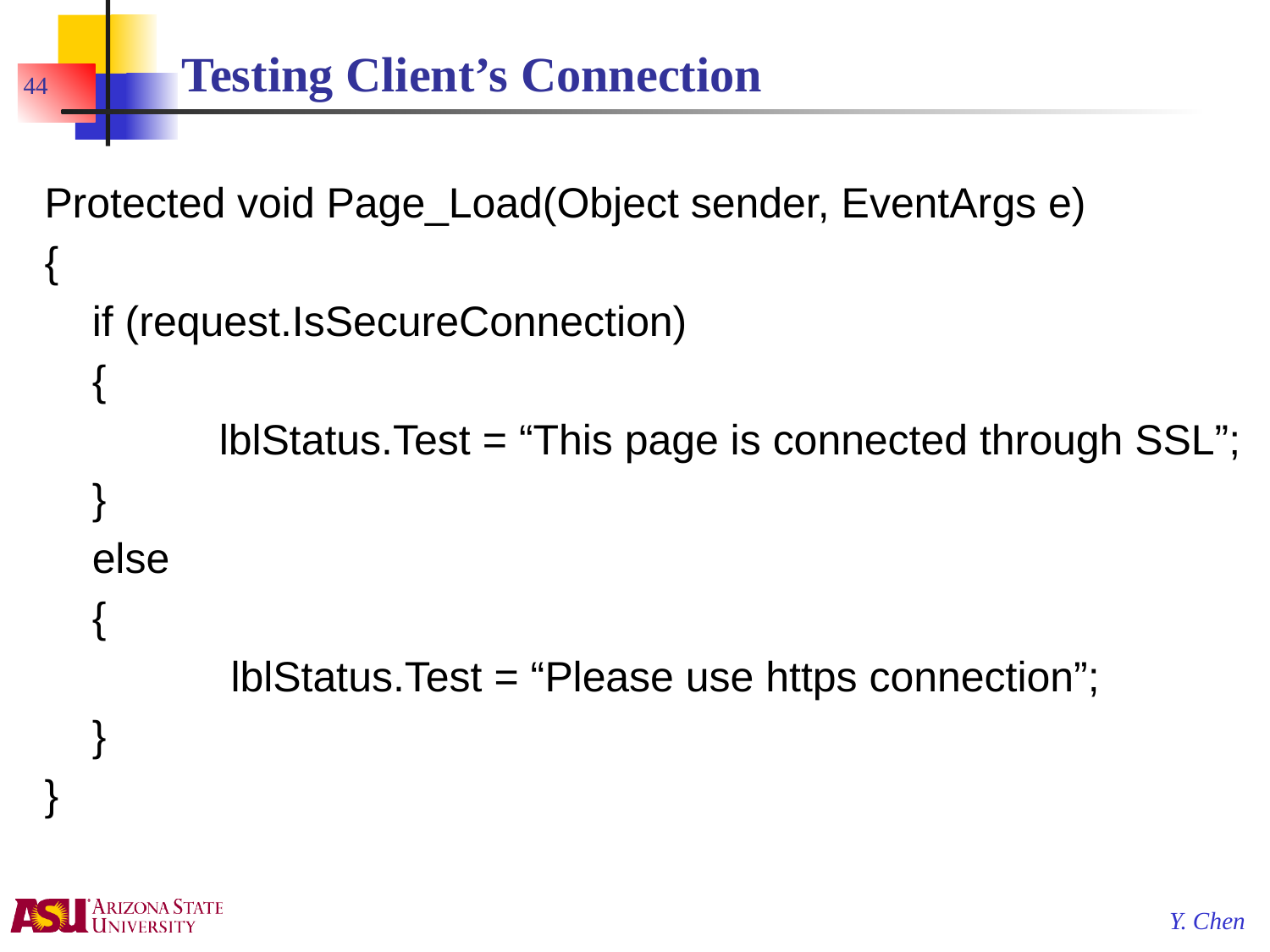

Testing Client’s Connection
44
Protected void Page_Load(Object sender, EventArgs e)
{
	if (request.IsSecureConnection)
	{
		lblStatus.Test = “This page is connected through SSL”;
	}
	else
	{
		 lblStatus.Test = “Please use https connection”;
	}
}